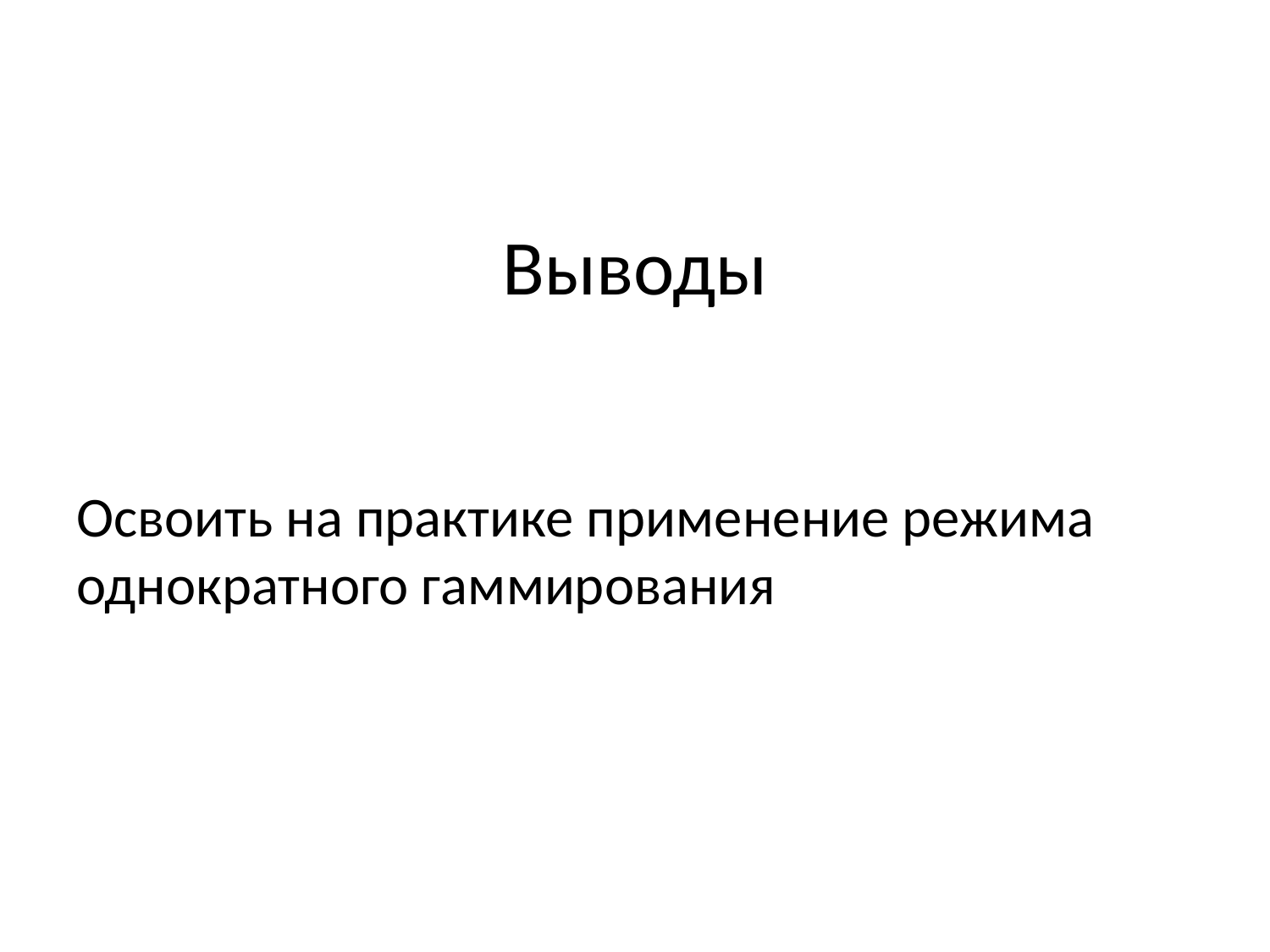

# Выводы
Освоить на практике применение режима однократного гаммирования